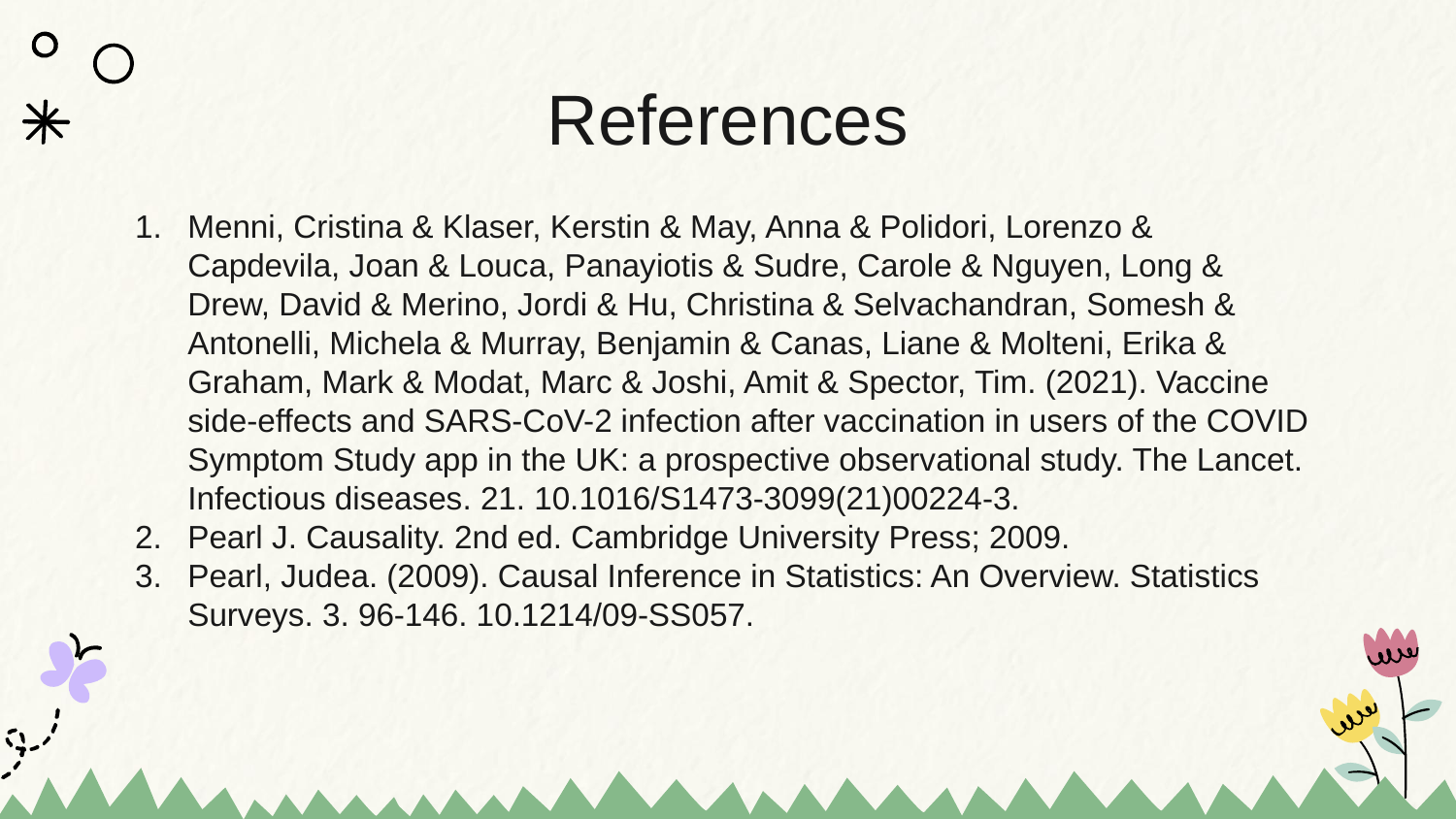

References
# Menni, Cristina & Klaser, Kerstin & May, Anna & Polidori, Lorenzo & Capdevila, Joan & Louca, Panayiotis & Sudre, Carole & Nguyen, Long & Drew, David & Merino, Jordi & Hu, Christina & Selvachandran, Somesh & Antonelli, Michela & Murray, Benjamin & Canas, Liane & Molteni, Erika & Graham, Mark & Modat, Marc & Joshi, Amit & Spector, Tim. (2021). Vaccine side-effects and SARS-CoV-2 infection after vaccination in users of the COVID Symptom Study app in the UK: a prospective observational study. The Lancet. Infectious diseases. 21. 10.1016/S1473-3099(21)00224-3.
Pearl J. Causality. 2nd ed. Cambridge University Press; 2009.
Pearl, Judea. (2009). Causal Inference in Statistics: An Overview. Statistics Surveys. 3. 96-146. 10.1214/09-SS057.